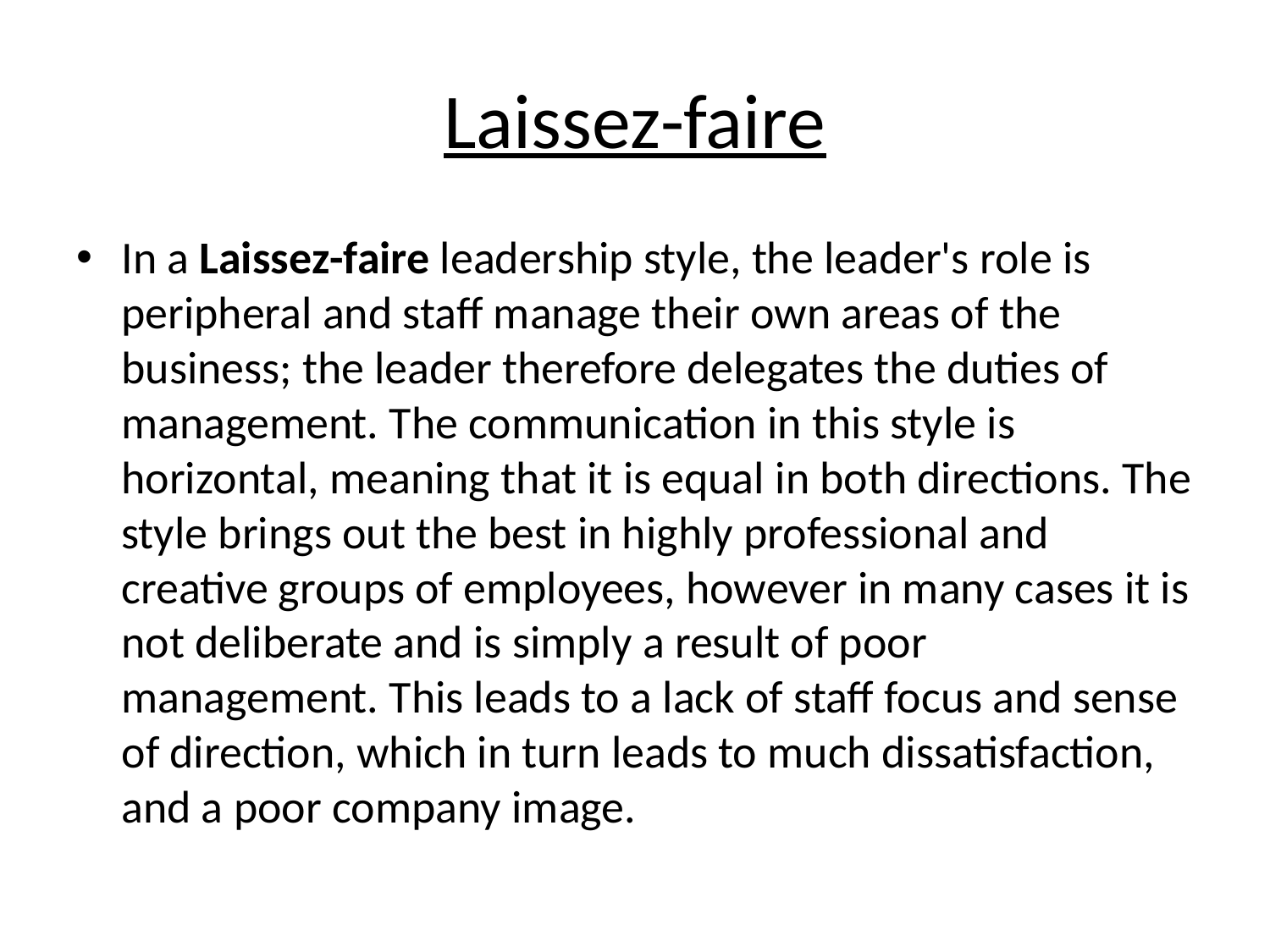

# Laissez-faire
In a Laissez-faire leadership style, the leader's role is peripheral and staff manage their own areas of the business; the leader therefore delegates the duties of management. The communication in this style is horizontal, meaning that it is equal in both directions. The style brings out the best in highly professional and creative groups of employees, however in many cases it is not deliberate and is simply a result of poor management. This leads to a lack of staff focus and sense of direction, which in turn leads to much dissatisfaction, and a poor company image.